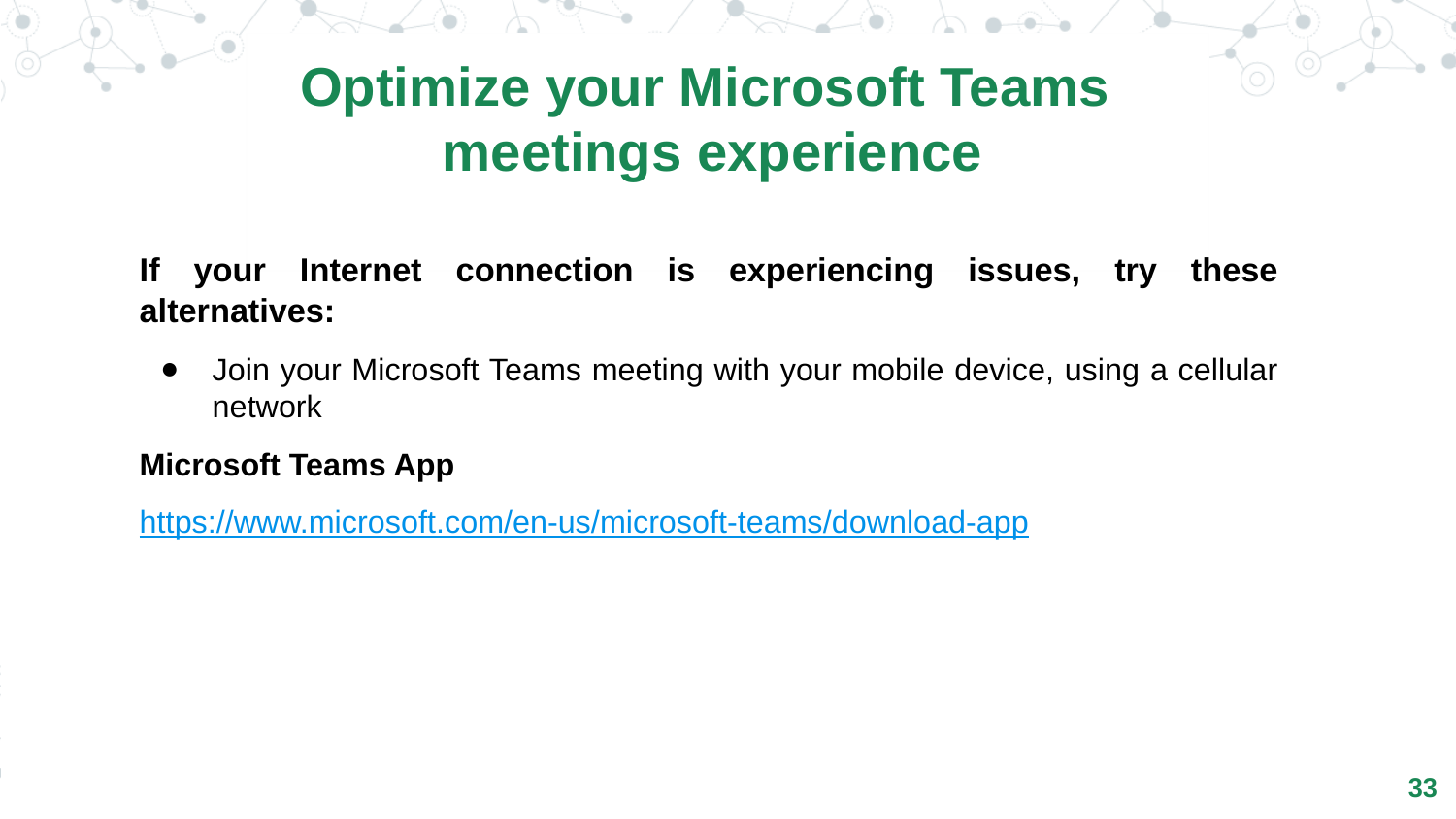

Optimize your Microsoft Teams
meetings experience

​If your Internet connection is experiencing issues, try these alternatives:​
Join your Microsoft Teams meeting with your mobile device, using a cellular network
Microsoft Teams App
https://www.microsoft.com/en-us/microsoft-teams/download-app

33